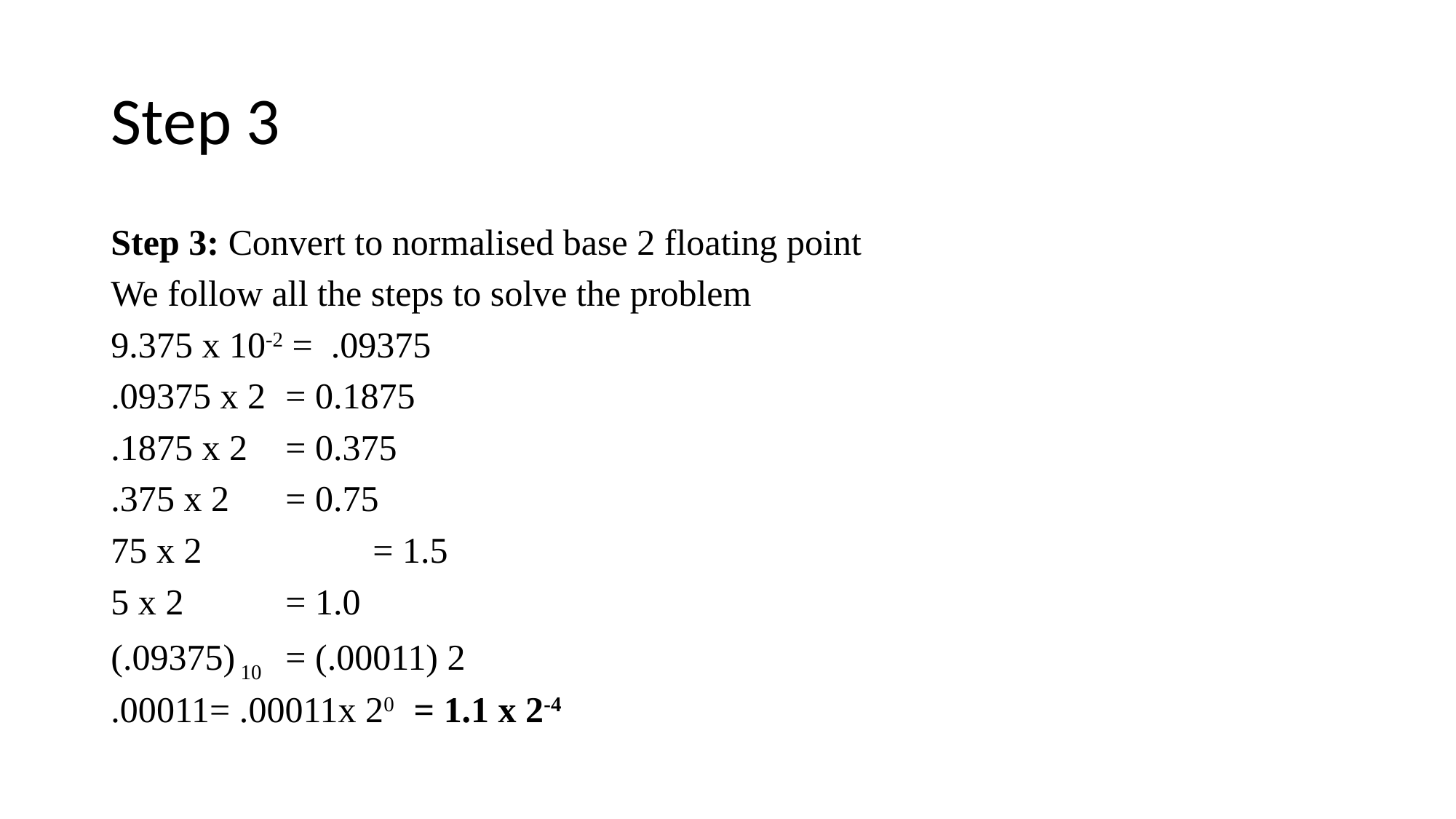

# Step 3
Step 3: Convert to normalised base 2 floating point
We follow all the steps to solve the problem
9.375 x 10-2 =  .09375
.09375 x 2	= 0.1875
.1875 x 2	= 0.375
.375 x 2	= 0.75
75 x 2		= 1.5
5 x 2		= 1.0
(.09375) 10	= (.00011) 2
.00011= .00011x 20   = 1.1 x 2-4